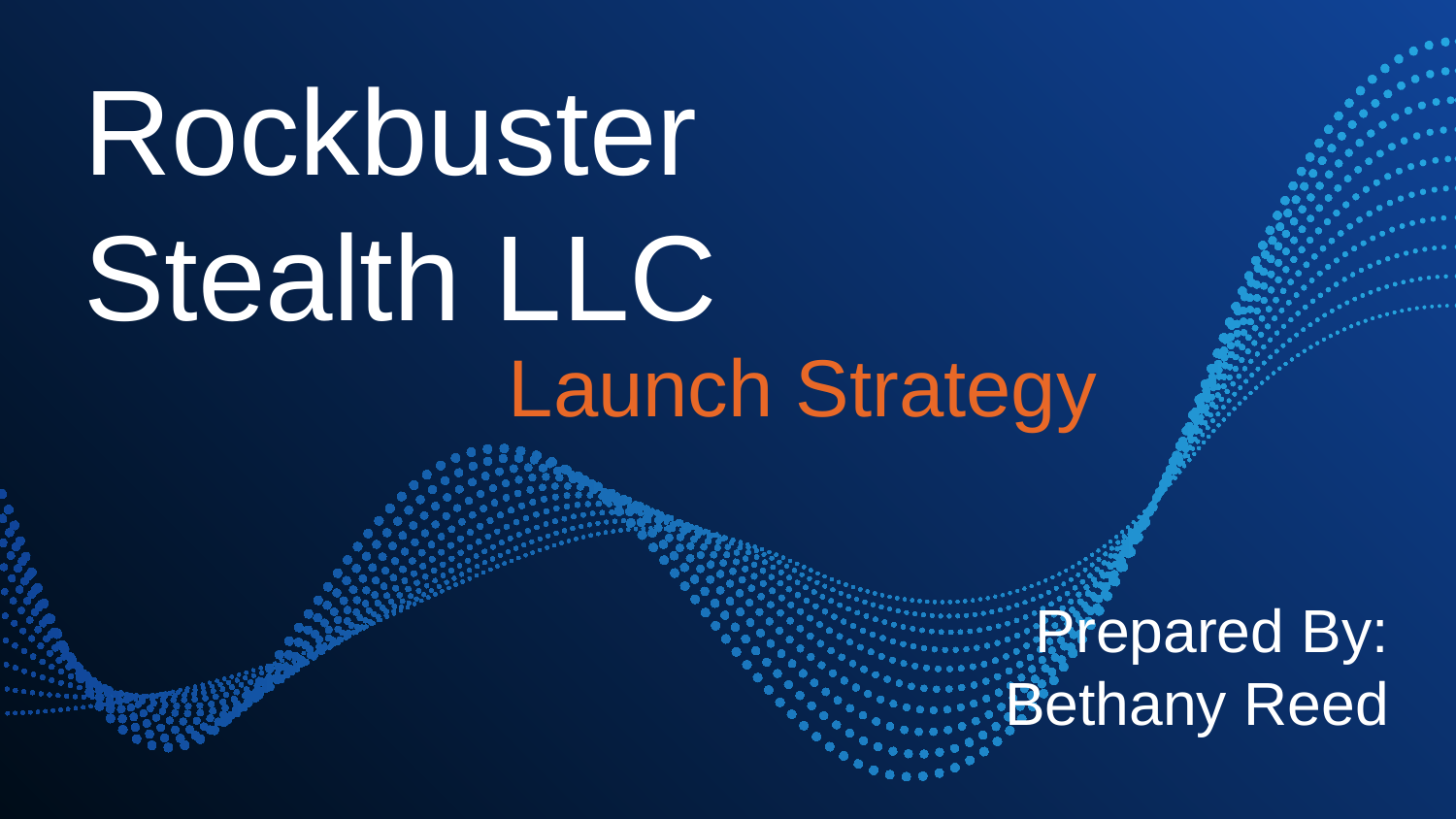

# Rockbuster Stealth LLC
Launch Strategy
Prepared By:
Bethany Reed